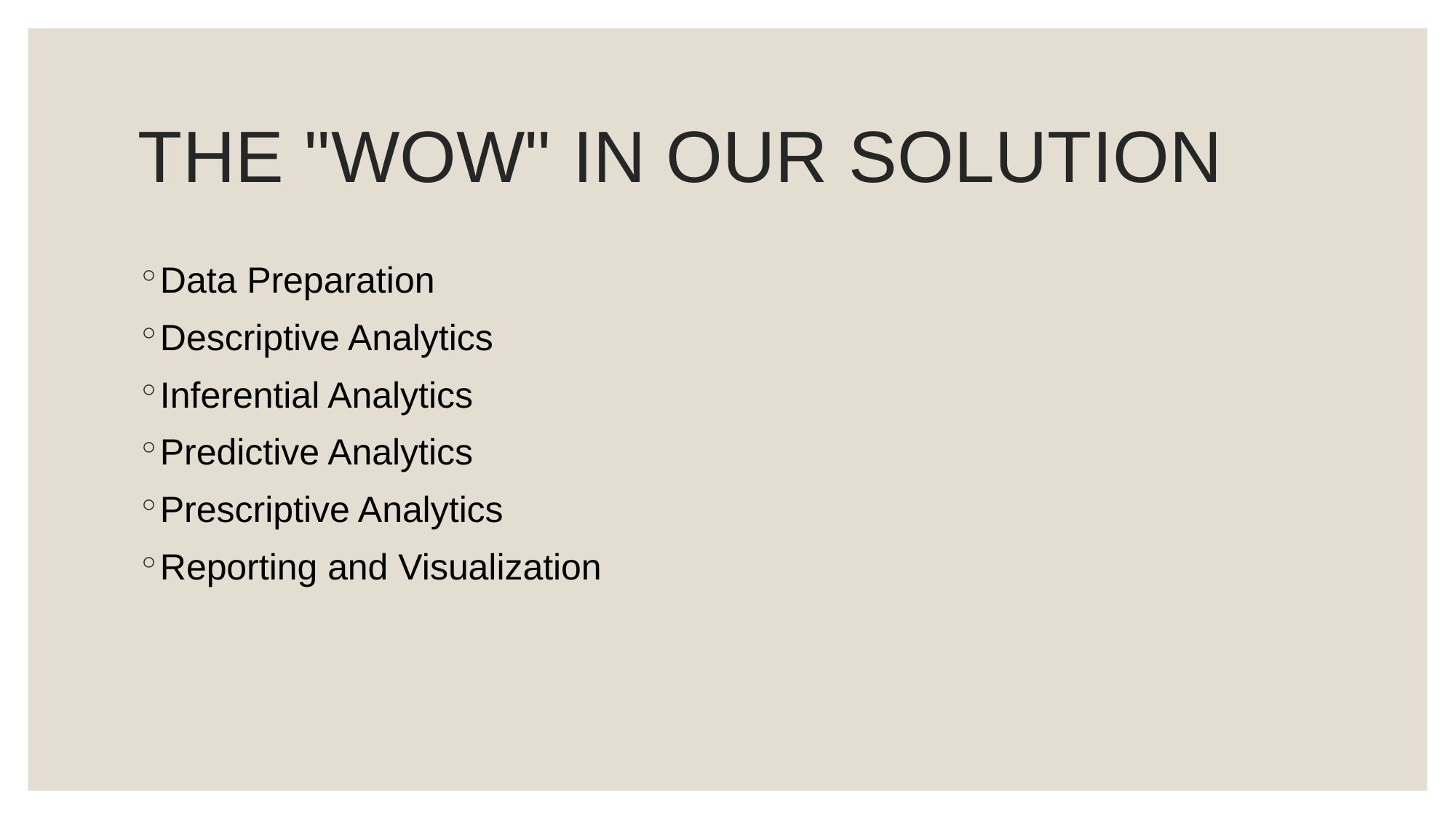

# THE "WOW" IN OUR SOLUTION
Data Preparation
Descriptive Analytics
Inferential Analytics
Predictive Analytics
Prescriptive Analytics
Reporting and Visualization